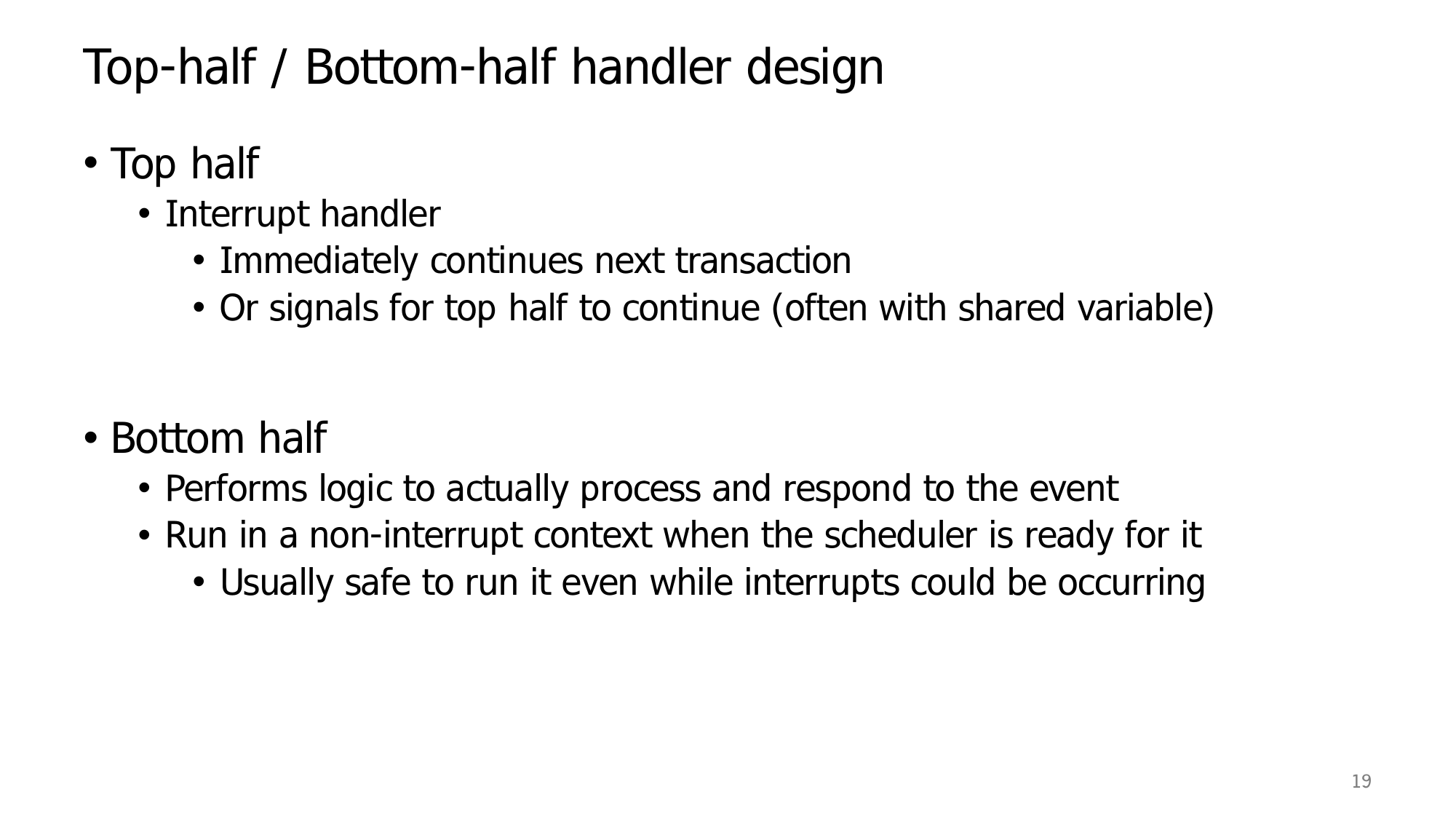

# Top-half / Bottom-half handler design
Top half
Interrupt handler
Immediately continues next transaction
Or signals for top half to continue (often with shared variable)

Bottom half
Performs logic to actually process and respond to the event
Run in a non-interrupt context when the scheduler is ready for it
Usually safe to run it even while interrupts could be occurring
19